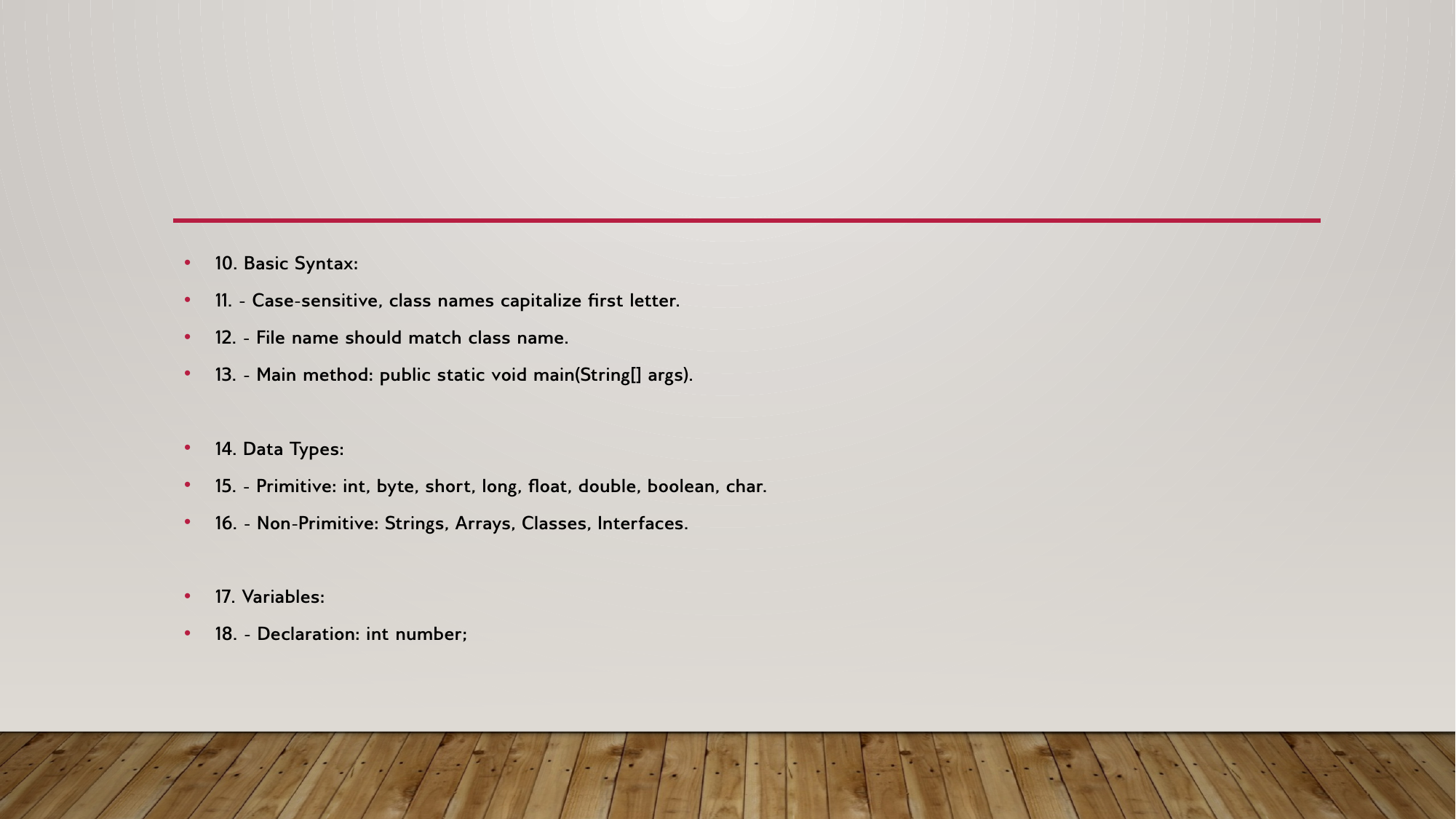

#
10. Basic Syntax:
11. - Case-sensitive, class names capitalize first letter.
12. - File name should match class name.
13. - Main method: public static void main(String[] args).

14. Data Types:
15. - Primitive: int, byte, short, long, float, double, boolean, char.
16. - Non-Primitive: Strings, Arrays, Classes, Interfaces.

17. Variables:
18. - Declaration: int number;